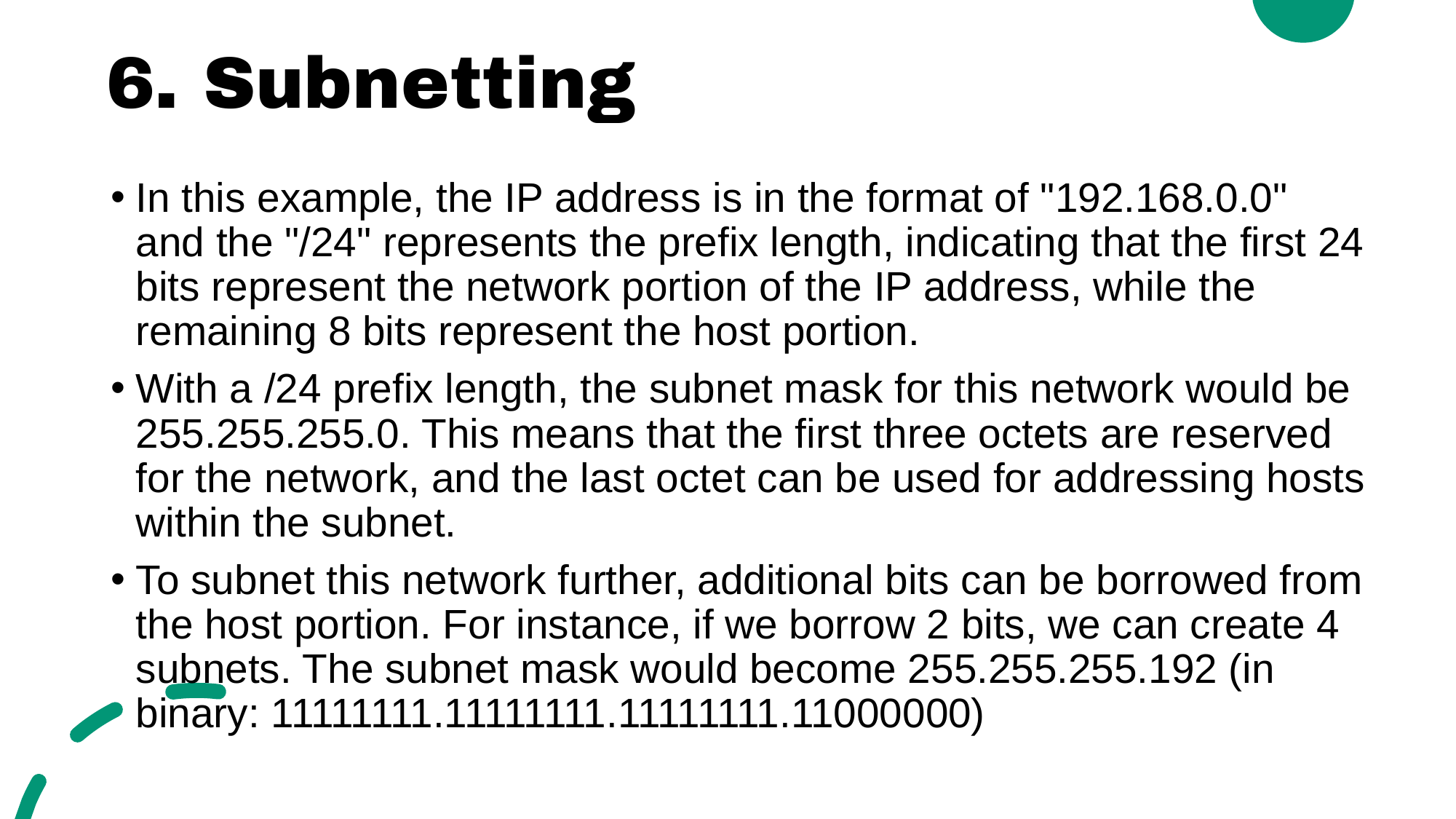

# 6. Subnetting
In this example, the IP address is in the format of "192.168.0.0" and the "/24" represents the prefix length, indicating that the first 24 bits represent the network portion of the IP address, while the remaining 8 bits represent the host portion.
With a /24 prefix length, the subnet mask for this network would be 255.255.255.0. This means that the first three octets are reserved for the network, and the last octet can be used for addressing hosts within the subnet.
To subnet this network further, additional bits can be borrowed from the host portion. For instance, if we borrow 2 bits, we can create 4 subnets. The subnet mask would become 255.255.255.192 (in binary: 11111111.11111111.11111111.11000000)